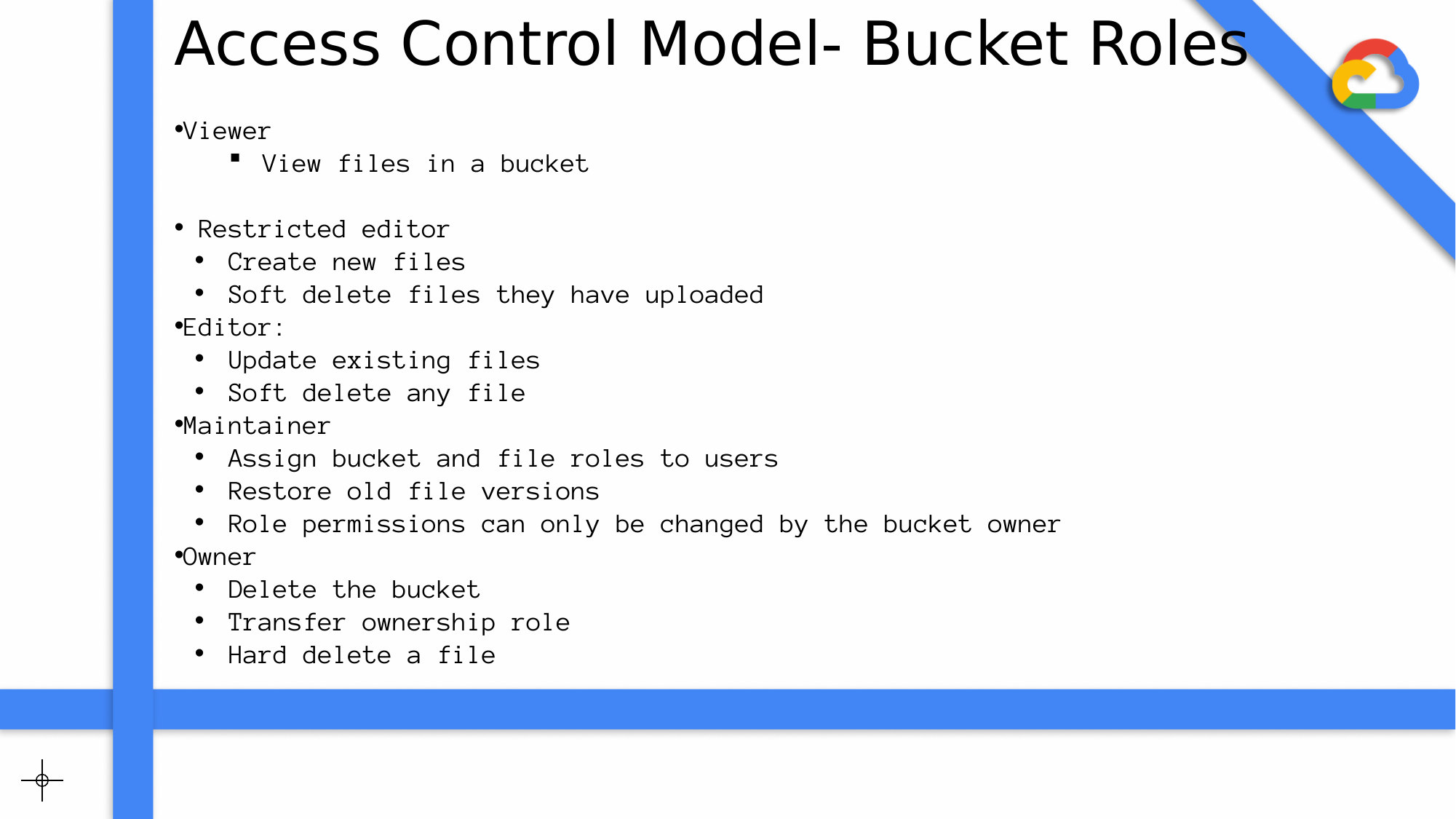

Access Control Model- Bucket Roles
Viewer
View files in a bucket

 Restricted editor
Create new files
Soft delete files they have uploaded
Editor:
Update existing files
Soft delete any file
Maintainer
Assign bucket and file roles to users
Restore old file versions
Role permissions can only be changed by the bucket owner
Owner
Delete the bucket
Transfer ownership role
Hard delete a file